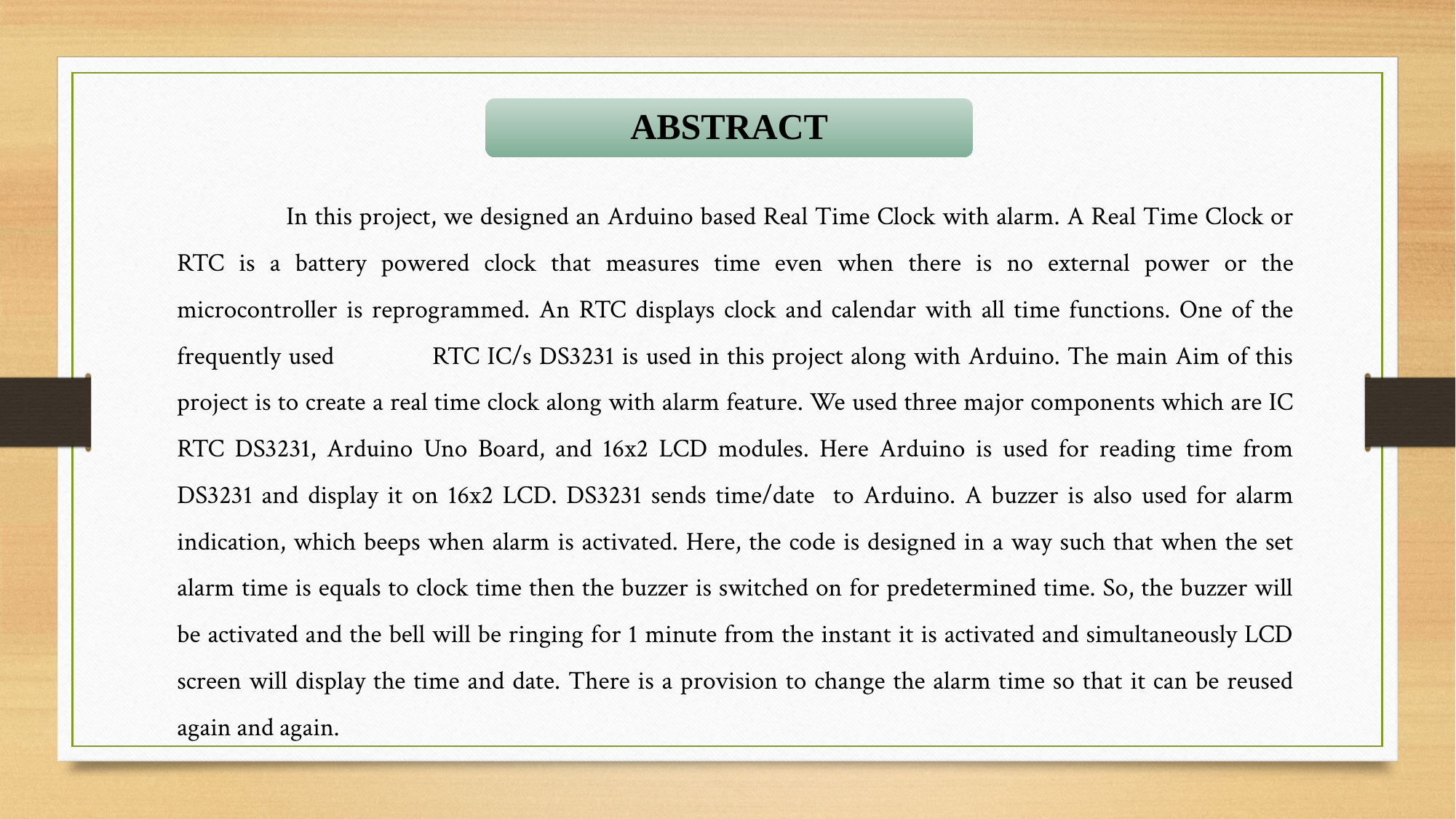

ABSTRACT
	In this project, we designed an Arduino based Real Time Clock with alarm. A Real Time Clock or RTC is a battery powered clock that measures time even when there is no external power or the microcontroller is reprogrammed. An RTC displays clock and calendar with all time functions. One of the frequently used             RTC IC/s DS3231 is used in this project along with Arduino. The main Aim of this project is to create a real time clock along with alarm feature. We used three major components which are IC RTC DS3231, Arduino Uno Board, and 16x2 LCD modules. Here Arduino is used for reading time from DS3231 and display it on 16x2 LCD. DS3231 sends time/date  to Arduino. A buzzer is also used for alarm indication, which beeps when alarm is activated. Here, the code is designed in a way such that when the set alarm time is equals to clock time then the buzzer is switched on for predetermined time. So, the buzzer will be activated and the bell will be ringing for 1 minute from the instant it is activated and simultaneously LCD screen will display the time and date. There is a provision to change the alarm time so that it can be reused again and again.